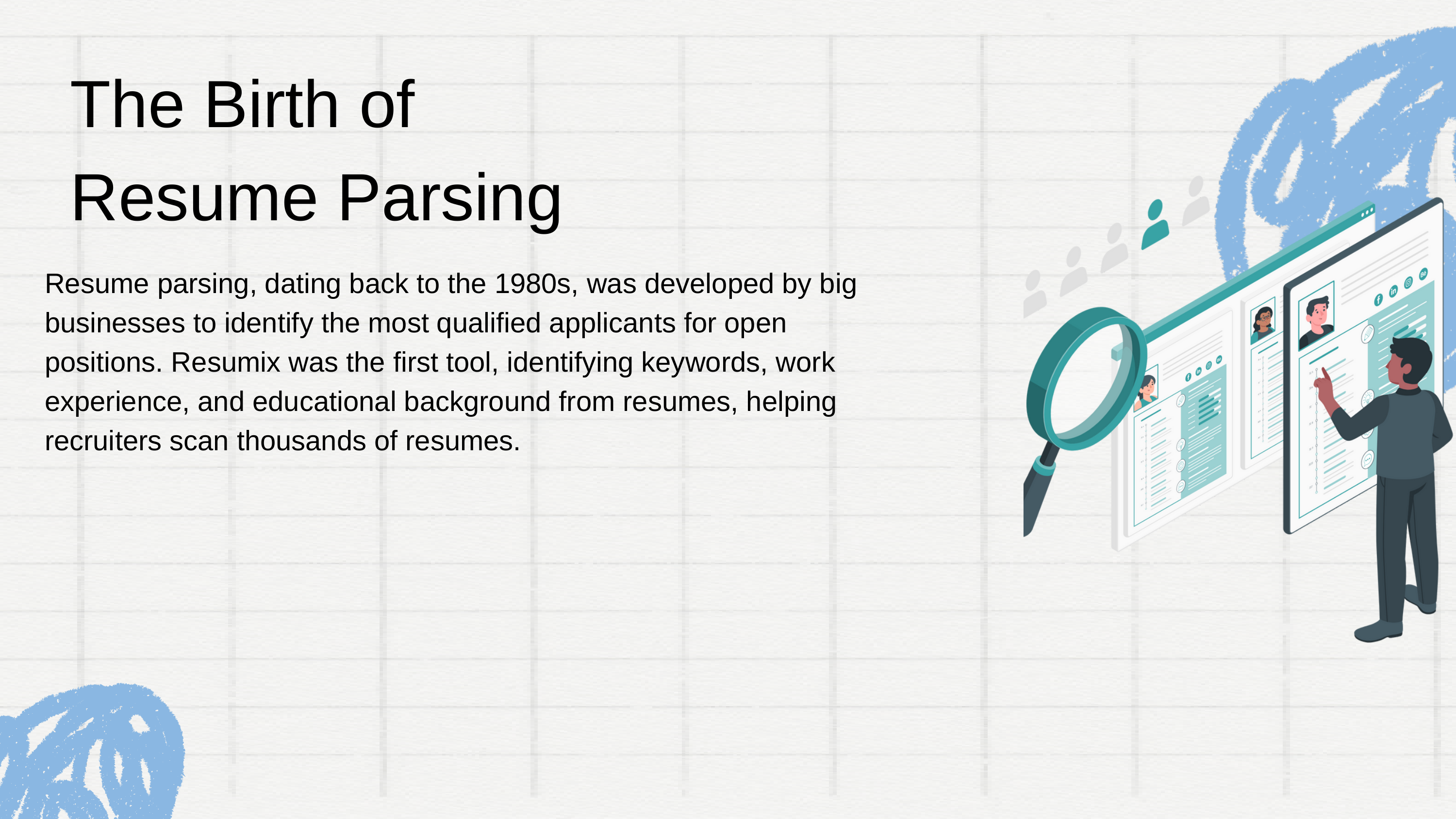

The Birth of Resume Parsing

Resume parsing, dating back to the 1980s, was developed by big businesses to identify the most qualified applicants for open positions. Resumix was the first tool, identifying keywords, work experience, and educational background from resumes, helping recruiters scan thousands of resumes.